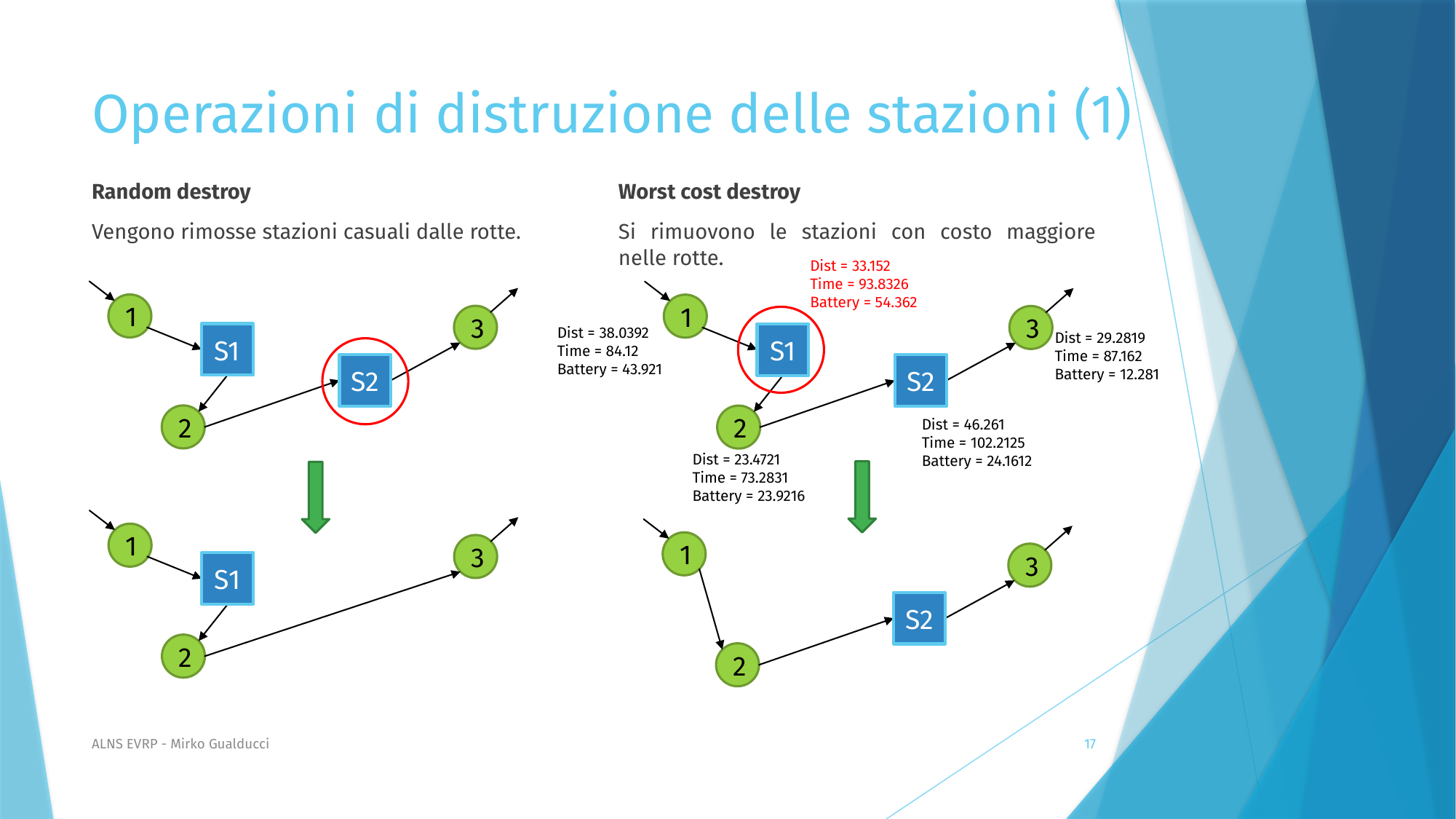

# Operazioni di distruzione delle stazioni (1)
Random destroy
Vengono rimosse stazioni casuali dalle rotte.
Worst cost destroy
Si rimuovono le stazioni con costo maggiore nelle rotte.
Dist = 33.152
Time = 93.8326
Battery = 54.362
1
1
3
3

Dist = 38.0392
Time = 84.12
Battery = 43.921
Dist = 29.2819
Time = 87.162
Battery = 12.281
S1
S1

S2
S2
2
2
Dist = 46.261
Time = 102.2125
Battery = 24.1612
Dist = 23.4721
Time = 73.2831
Battery = 23.9216

1
1
3
3
S1
S2
2
2
ALNS EVRP - Mirko Gualducci
17